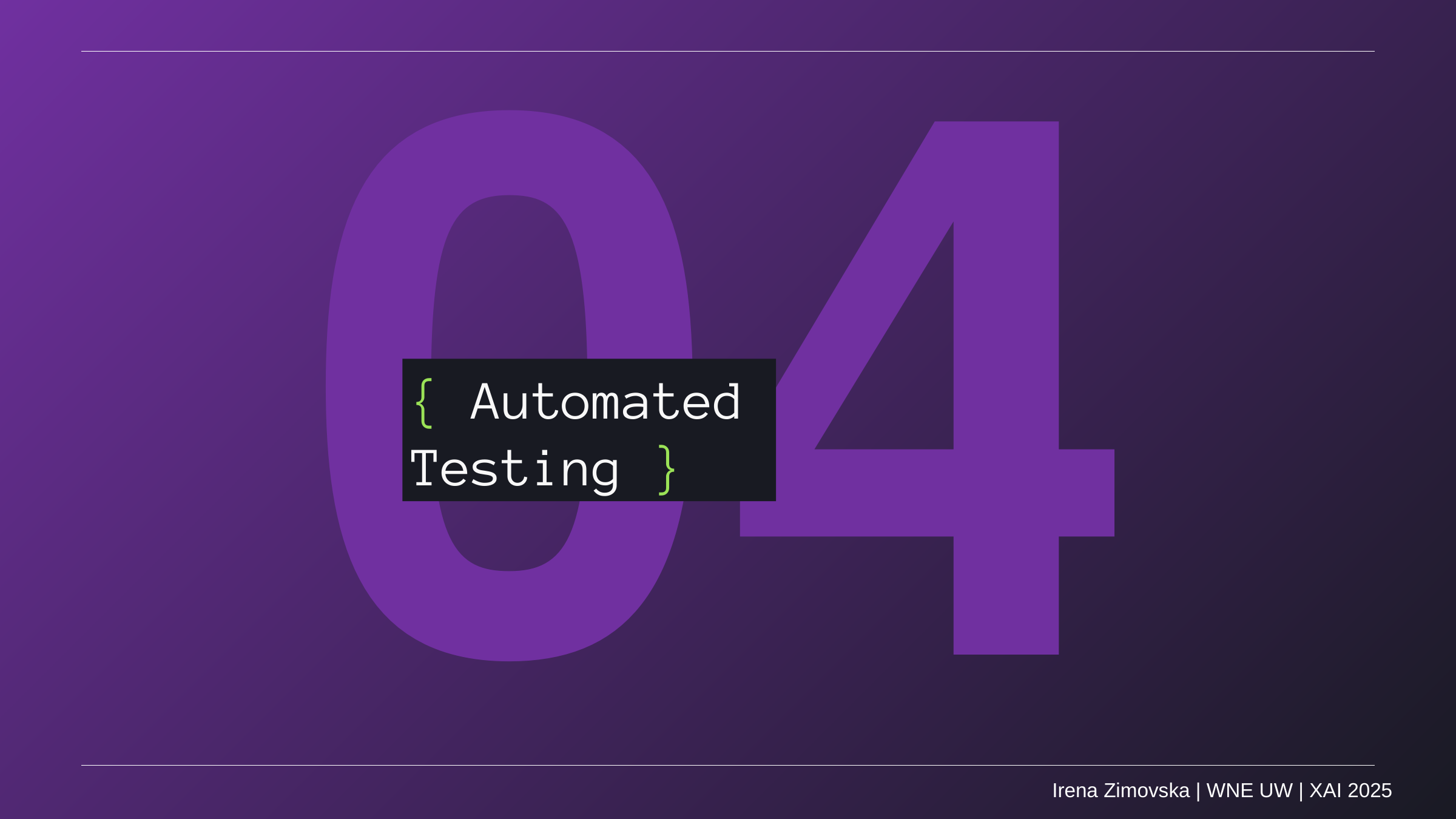

04
{ Automated Testing }
Irena Zimovska | WNE UW | XAI 2025